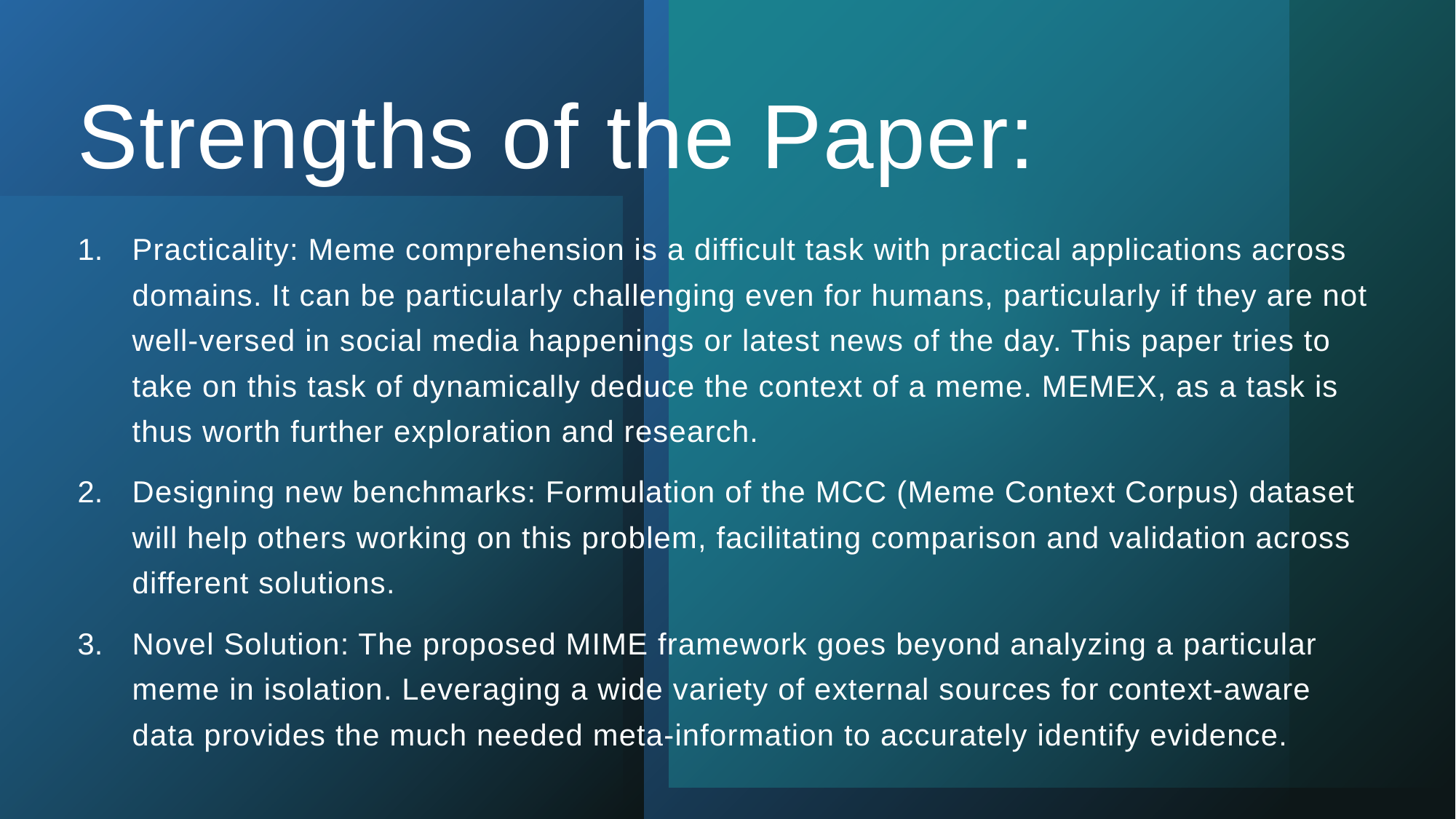

# Strengths of the Paper:
Practicality: Meme comprehension is a difficult task with practical applications across domains. It can be particularly challenging even for humans, particularly if they are not well-versed in social media happenings or latest news of the day. This paper tries to take on this task of dynamically deduce the context of a meme. MEMEX, as a task is thus worth further exploration and research.
Designing new benchmarks: Formulation of the MCC (Meme Context Corpus) dataset will help others working on this problem, facilitating comparison and validation across different solutions.
Novel Solution: The proposed MIME framework goes beyond analyzing a particular meme in isolation. Leveraging a wide variety of external sources for context-aware data provides the much needed meta-information to accurately identify evidence.